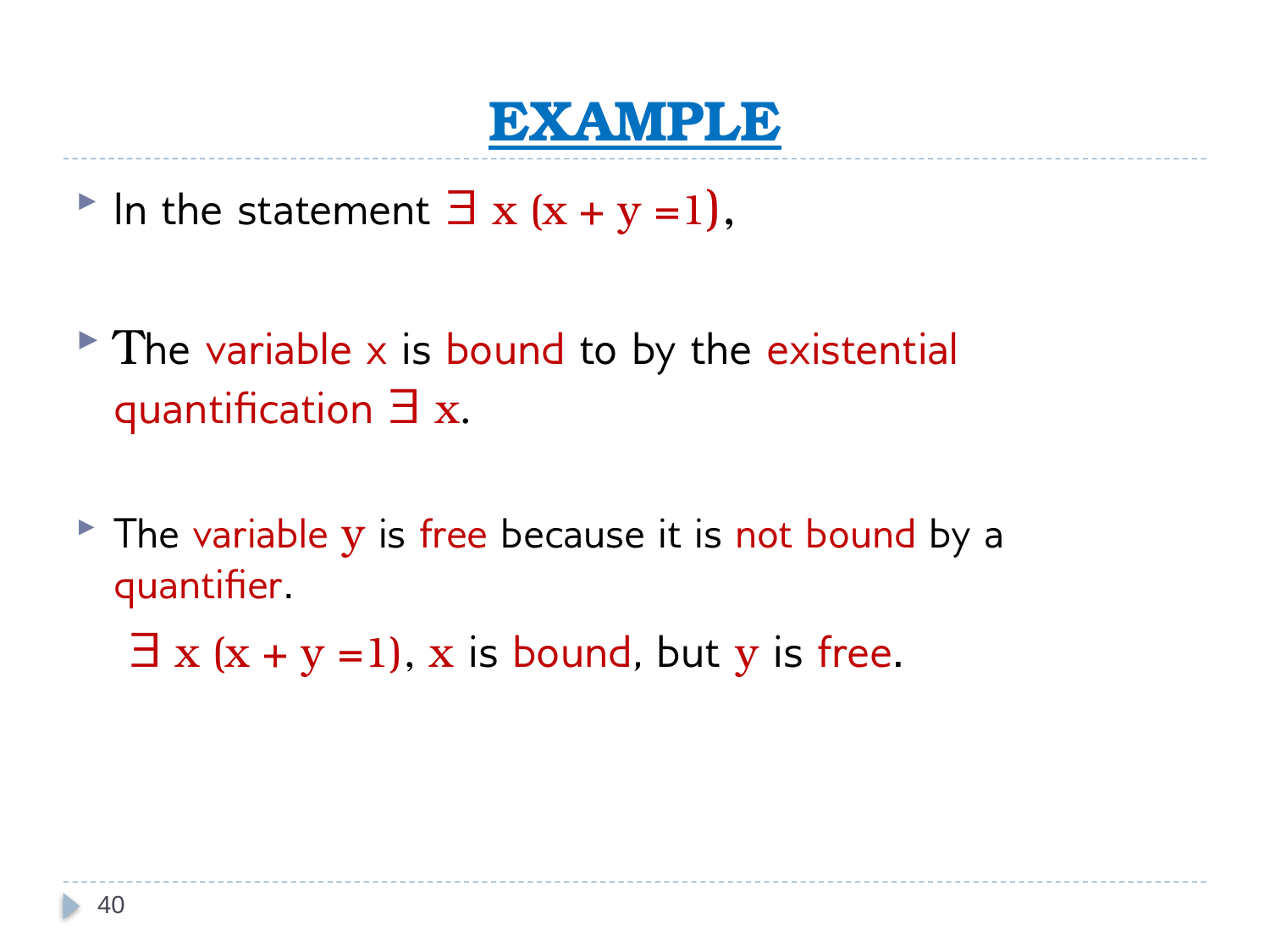

# EXAMPLE
In the statement ∃ x (x + y =1),

The variable x is bound to by the existential quantification ∃ x.

The variable y is free because it is not bound by a quantifier.
	 ∃ x (x + y =1), x is bound, but y is free.
40